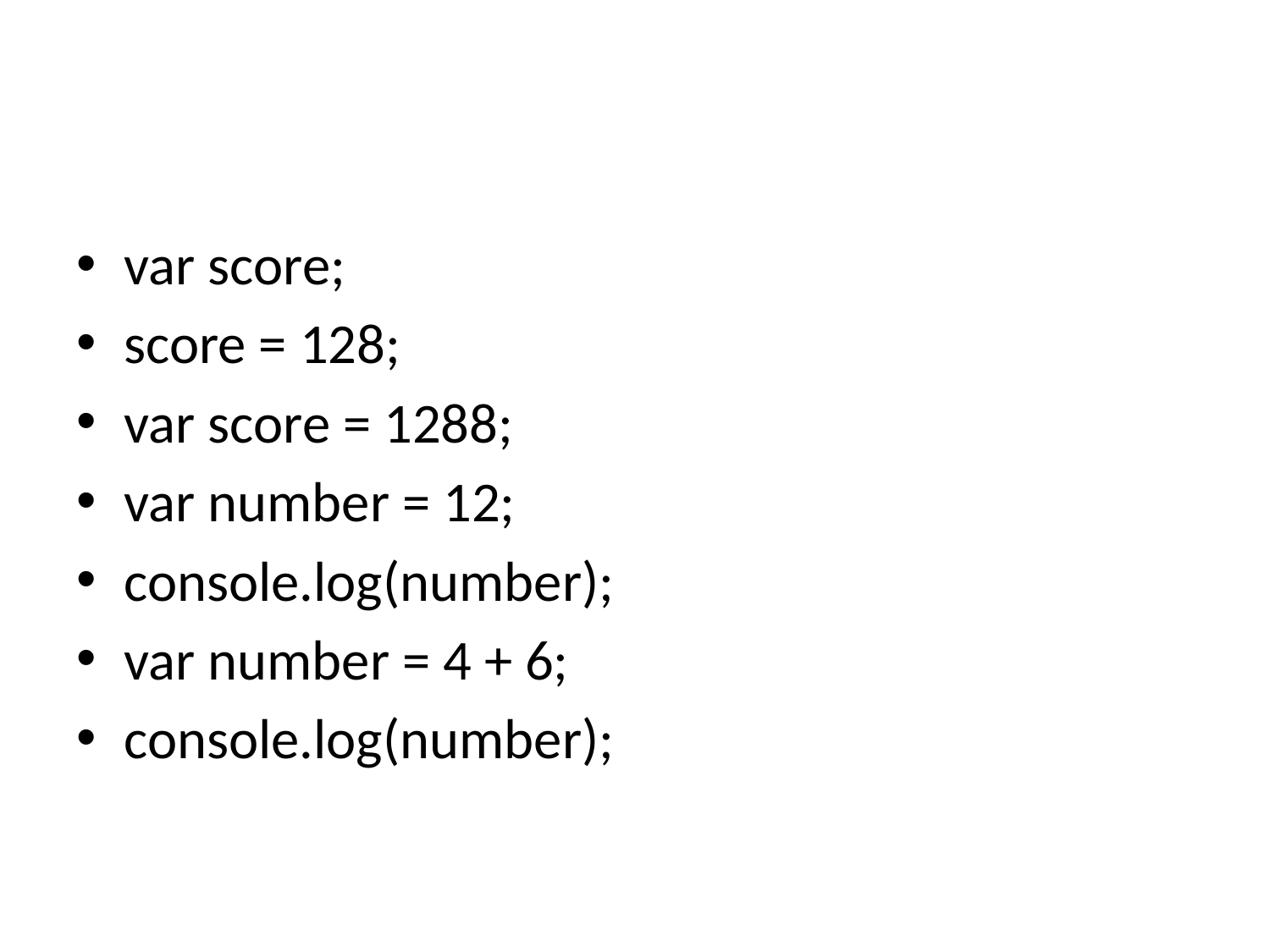

#
var score;
score = 128;
var score = 1288;
var number = 12;
console.log(number);
var number = 4 + 6;
console.log(number);